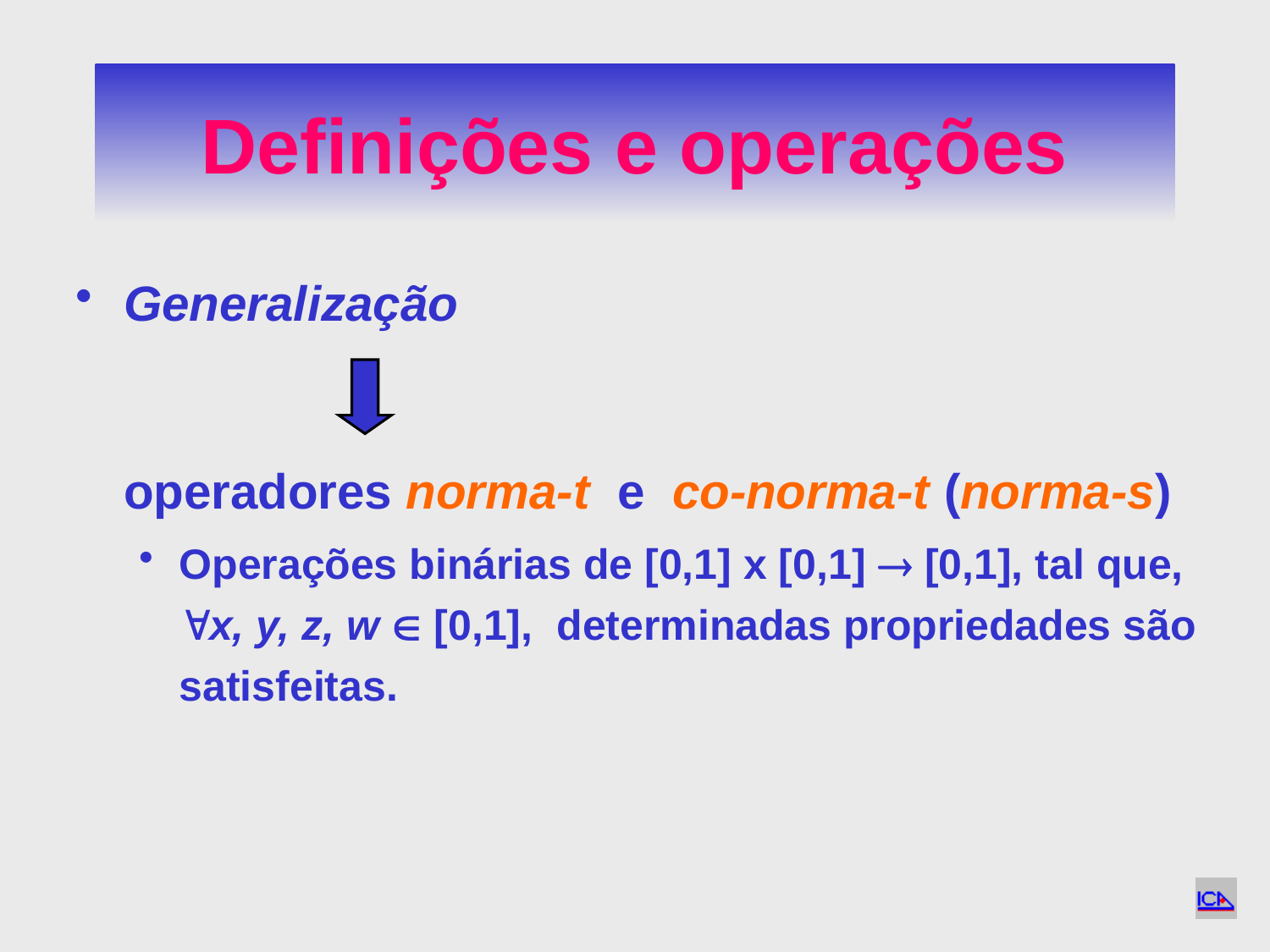

# Definições e operações
Generalização
	operadores norma-t  e  co-norma-t (norma-s)
Operações binárias de [0,1] x [0,1] → [0,1], tal que, ∀x, y, z, w ∈ [0,1],  determinadas propriedades são satisfeitas.